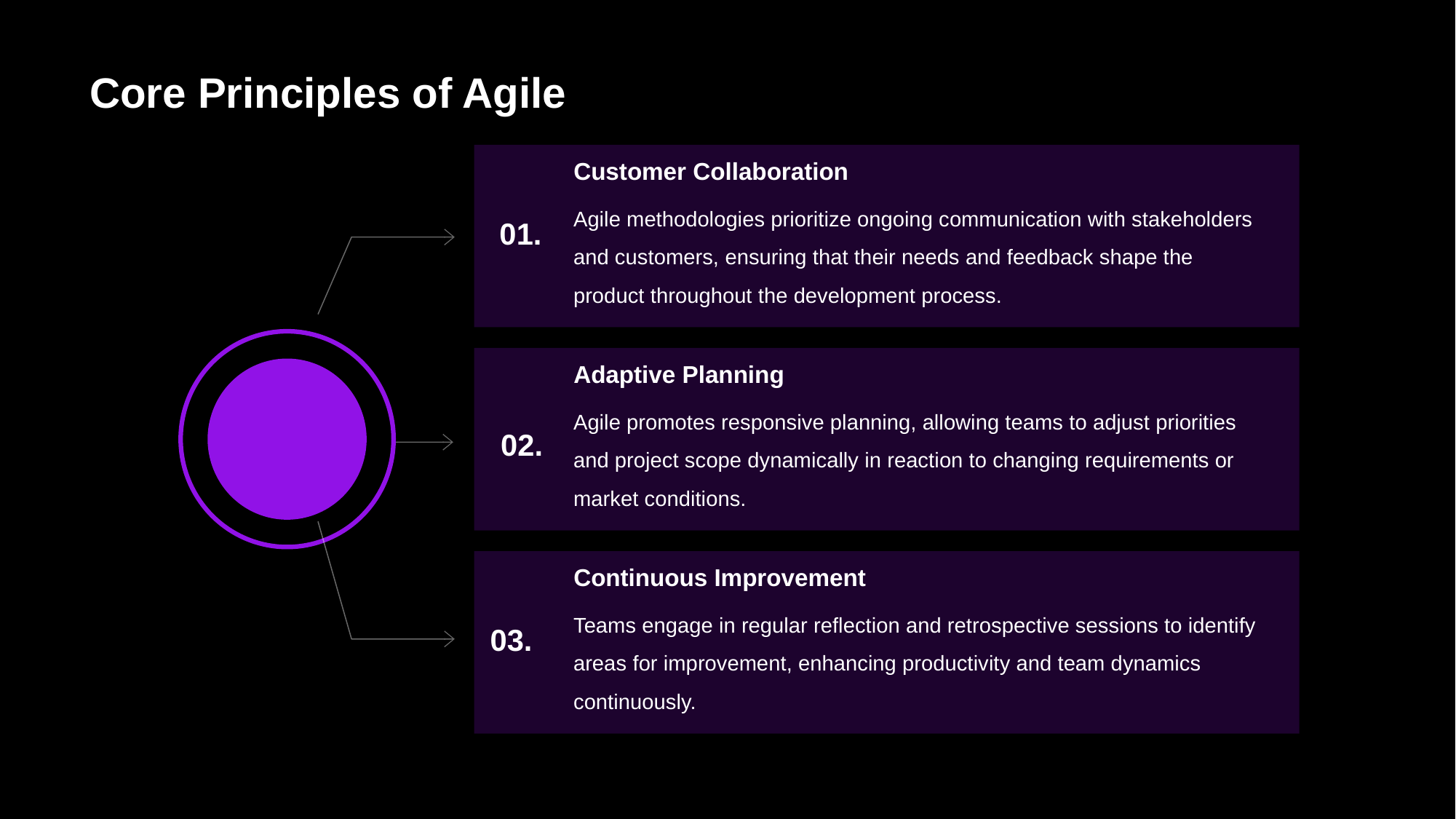

# Core Principles of Agile

Customer Collaboration
Agile methodologies prioritize ongoing communication with stakeholders and customers, ensuring that their needs and feedback shape the product throughout the development process.
01.

Adaptive Planning

Agile promotes responsive planning, allowing teams to adjust priorities and project scope dynamically in reaction to changing requirements or market conditions.
02.

Continuous Improvement
Teams engage in regular reflection and retrospective sessions to identify areas for improvement, enhancing productivity and team dynamics continuously.
03.